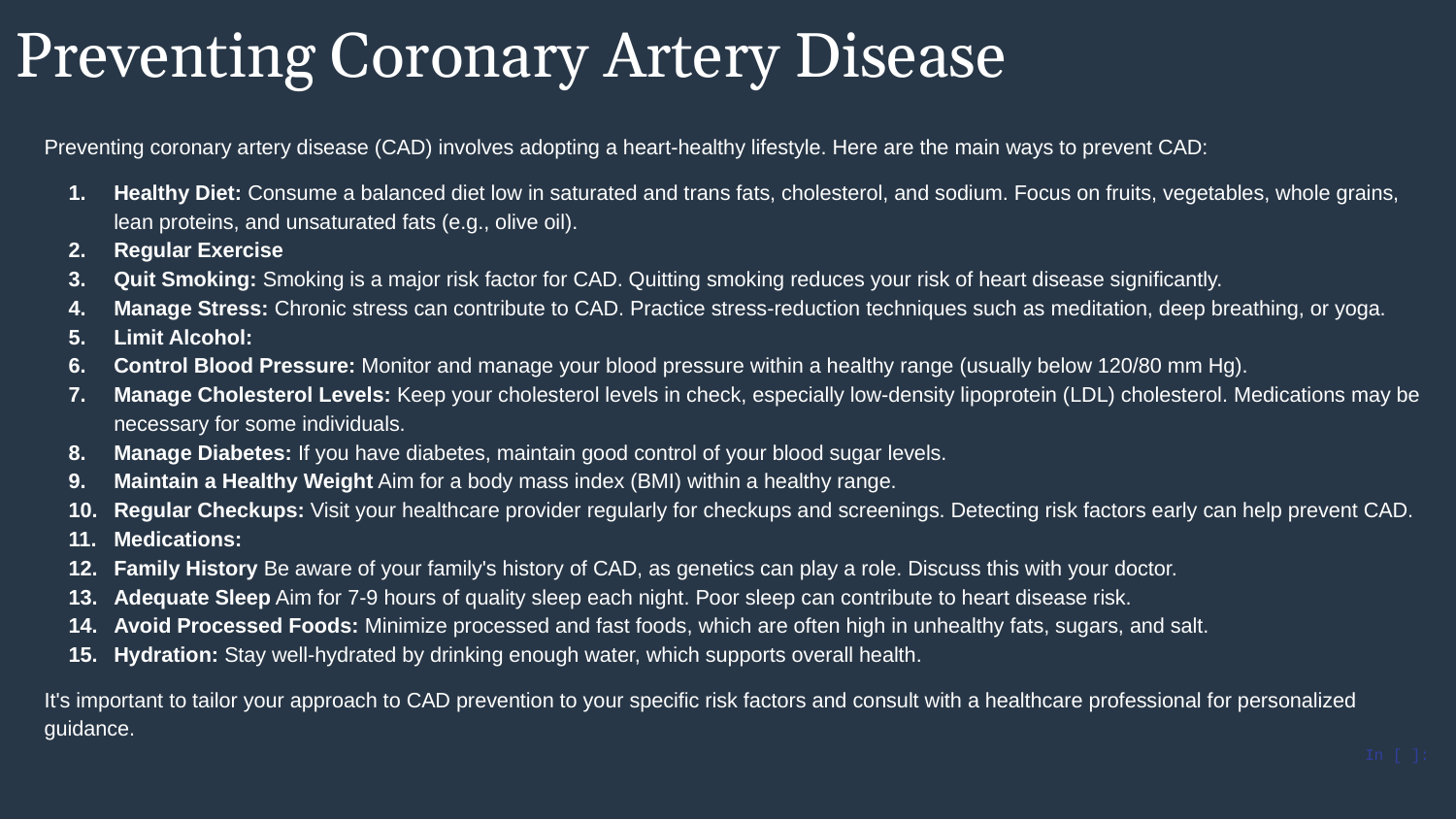

# Preventing Coronary Artery Disease
Preventing coronary artery disease (CAD) involves adopting a heart-healthy lifestyle. Here are the main ways to prevent CAD:
Healthy Diet: Consume a balanced diet low in saturated and trans fats, cholesterol, and sodium. Focus on fruits, vegetables, whole grains, lean proteins, and unsaturated fats (e.g., olive oil).
Regular Exercise
Quit Smoking: Smoking is a major risk factor for CAD. Quitting smoking reduces your risk of heart disease significantly.
Manage Stress: Chronic stress can contribute to CAD. Practice stress-reduction techniques such as meditation, deep breathing, or yoga.
Limit Alcohol:
Control Blood Pressure: Monitor and manage your blood pressure within a healthy range (usually below 120/80 mm Hg).
Manage Cholesterol Levels: Keep your cholesterol levels in check, especially low-density lipoprotein (LDL) cholesterol. Medications may be necessary for some individuals.
Manage Diabetes: If you have diabetes, maintain good control of your blood sugar levels.
Maintain a Healthy Weight Aim for a body mass index (BMI) within a healthy range.
Regular Checkups: Visit your healthcare provider regularly for checkups and screenings. Detecting risk factors early can help prevent CAD.
Medications:
Family History Be aware of your family's history of CAD, as genetics can play a role. Discuss this with your doctor.
Adequate Sleep Aim for 7-9 hours of quality sleep each night. Poor sleep can contribute to heart disease risk.
Avoid Processed Foods: Minimize processed and fast foods, which are often high in unhealthy fats, sugars, and salt.
Hydration: Stay well-hydrated by drinking enough water, which supports overall health.
It's important to tailor your approach to CAD prevention to your specific risk factors and consult with a healthcare professional for personalized guidance.
In [ ]: